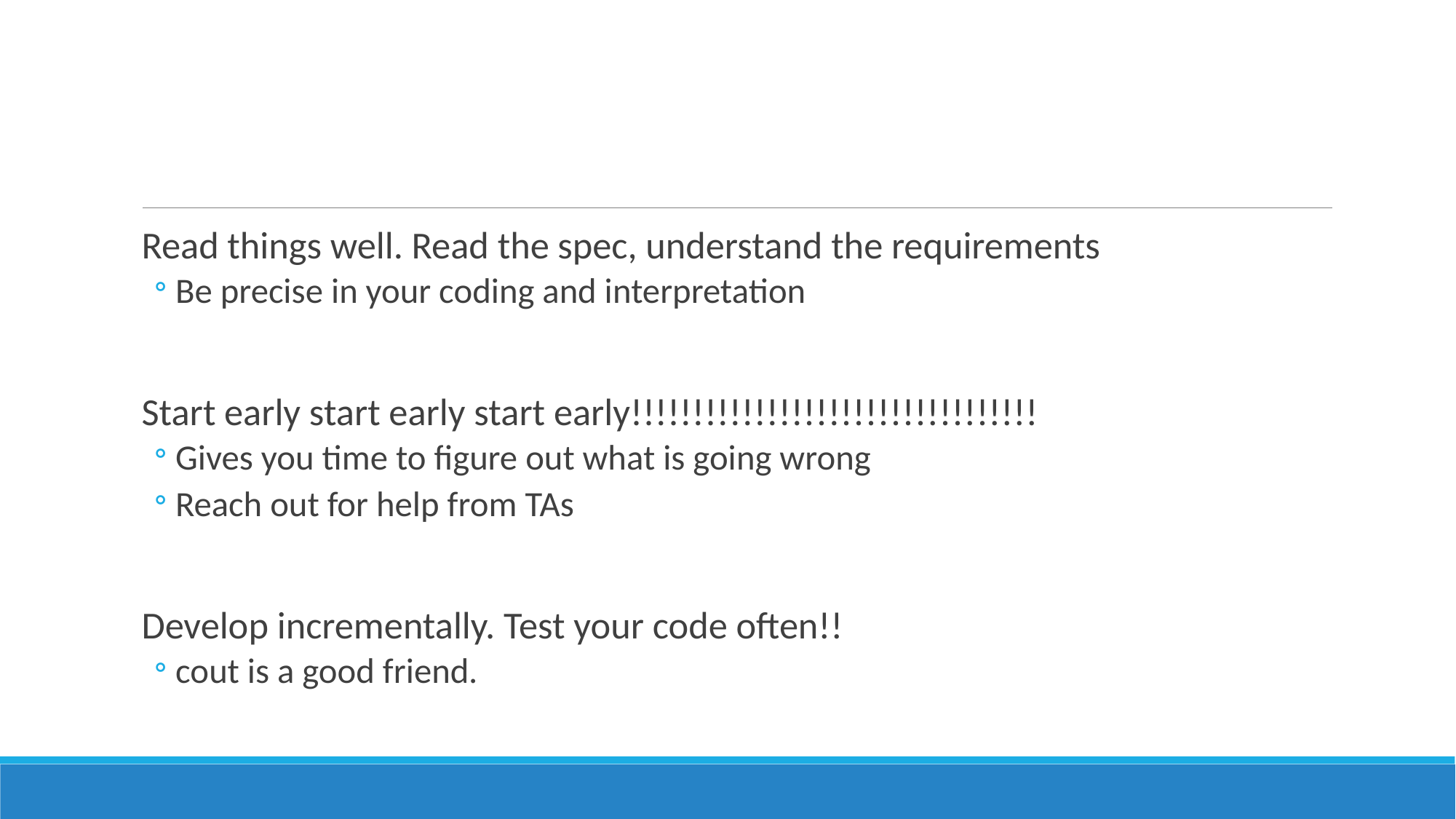

#
Read things well. Read the spec, understand the requirements
Be precise in your coding and interpretation

Start early start early start early!!!!!!!!!!!!!!!!!!!!!!!!!!!!!!!!!
Gives you time to figure out what is going wrong
Reach out for help from TAs

Develop incrementally. Test your code often!!
cout is a good friend.